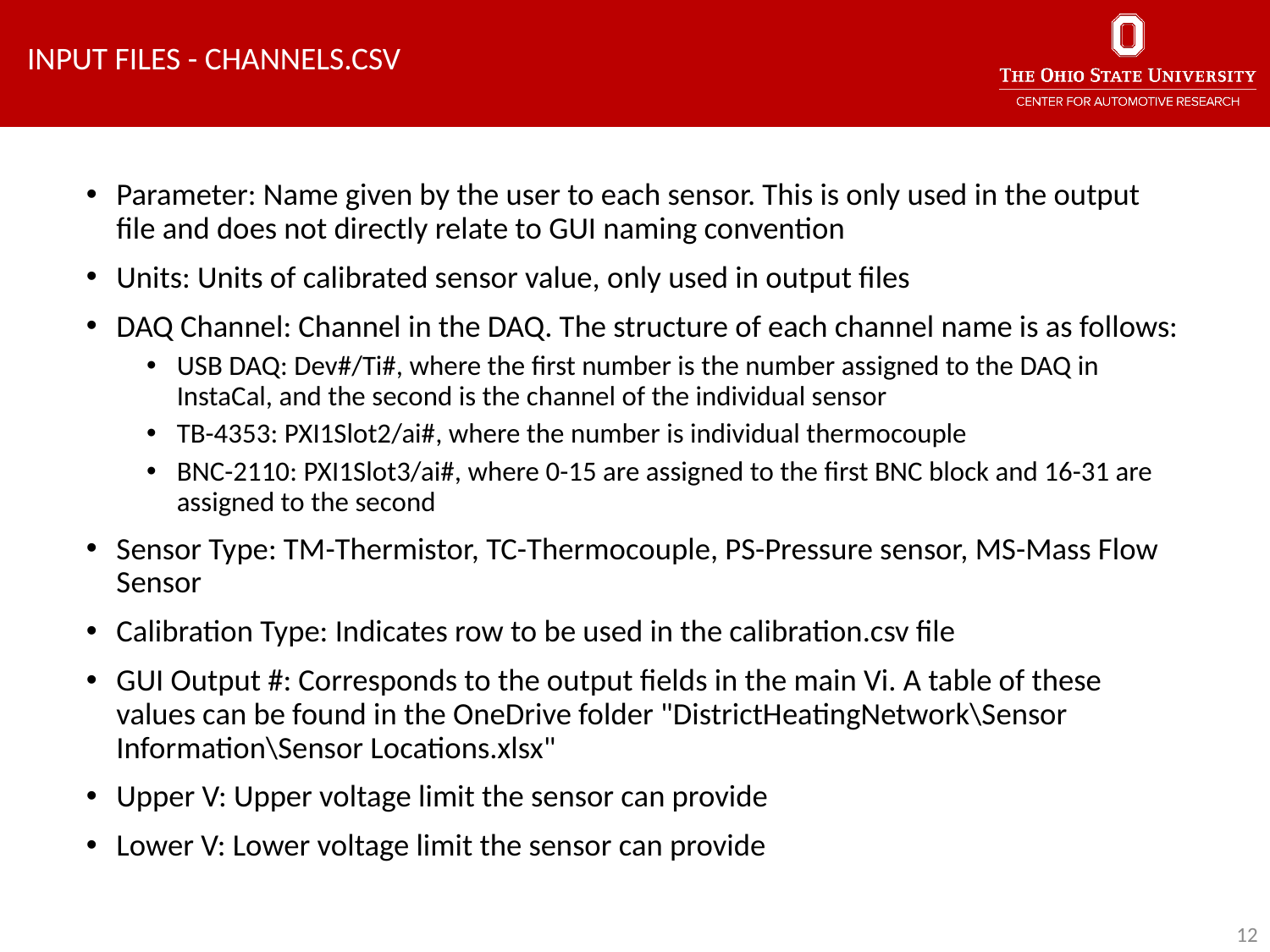

Input Files - Channels.CSV
Parameter: Name given by the user to each sensor. This is only used in the output file and does not directly relate to GUI naming convention
Units: Units of calibrated sensor value, only used in output files
DAQ Channel: Channel in the DAQ. The structure of each channel name is as follows:
USB DAQ: Dev#/Ti#, where the first number is the number assigned to the DAQ in InstaCal, and the second is the channel of the individual sensor
TB-4353: PXI1Slot2/ai#, where the number is individual thermocouple
BNC-2110: PXI1Slot3/ai#, where 0-15 are assigned to the first BNC block and 16-31 are assigned to the second
Sensor Type: TM-Thermistor, TC-Thermocouple, PS-Pressure sensor, MS-Mass Flow Sensor
Calibration Type: Indicates row to be used in the calibration.csv file
GUI Output #: Corresponds to the output fields in the main Vi. A table of these values can be found in the OneDrive folder "DistrictHeatingNetwork\Sensor Information\Sensor Locations.xlsx"
Upper V: Upper voltage limit the sensor can provide
Lower V: Lower voltage limit the sensor can provide

12